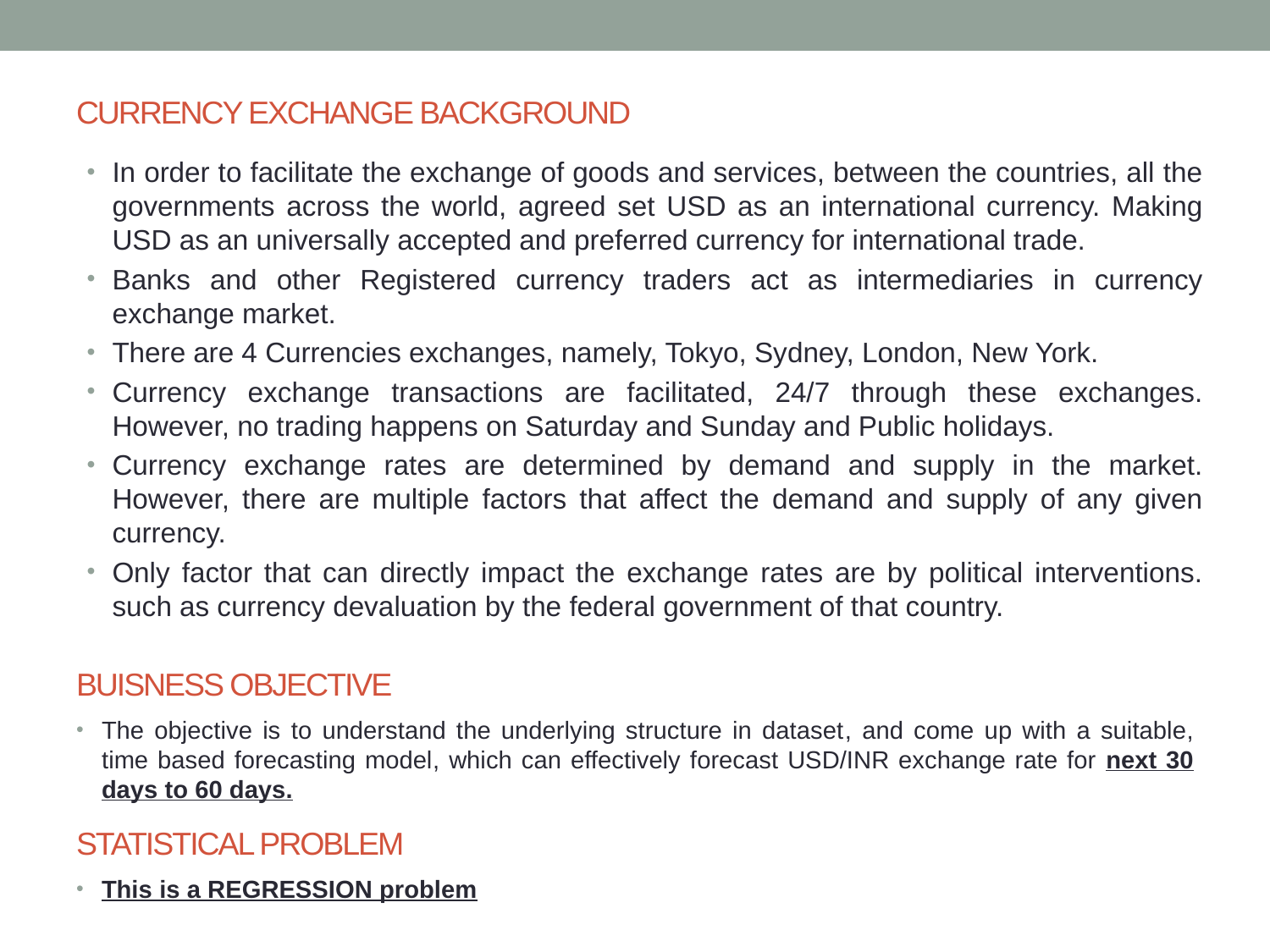

# CURRENCY EXCHANGE BACKGROUND
In order to facilitate the exchange of goods and services, between the countries, all the governments across the world, agreed set USD as an international currency. Making USD as an universally accepted and preferred currency for international trade.
Banks and other Registered currency traders act as intermediaries in currency exchange market.
There are 4 Currencies exchanges, namely, Tokyo, Sydney, London, New York.
Currency exchange transactions are facilitated, 24/7 through these exchanges. However, no trading happens on Saturday and Sunday and Public holidays.
Currency exchange rates are determined by demand and supply in the market. However, there are multiple factors that affect the demand and supply of any given currency.
Only factor that can directly impact the exchange rates are by political interventions. such as currency devaluation by the federal government of that country.
BUISNESS OBJECTIVE
The objective is to understand the underlying structure in dataset, and come up with a suitable, time based forecasting model, which can effectively forecast USD/INR exchange rate for next 30 days to 60 days.
STATISTICAL PROBLEM
This is a REGRESSION problem